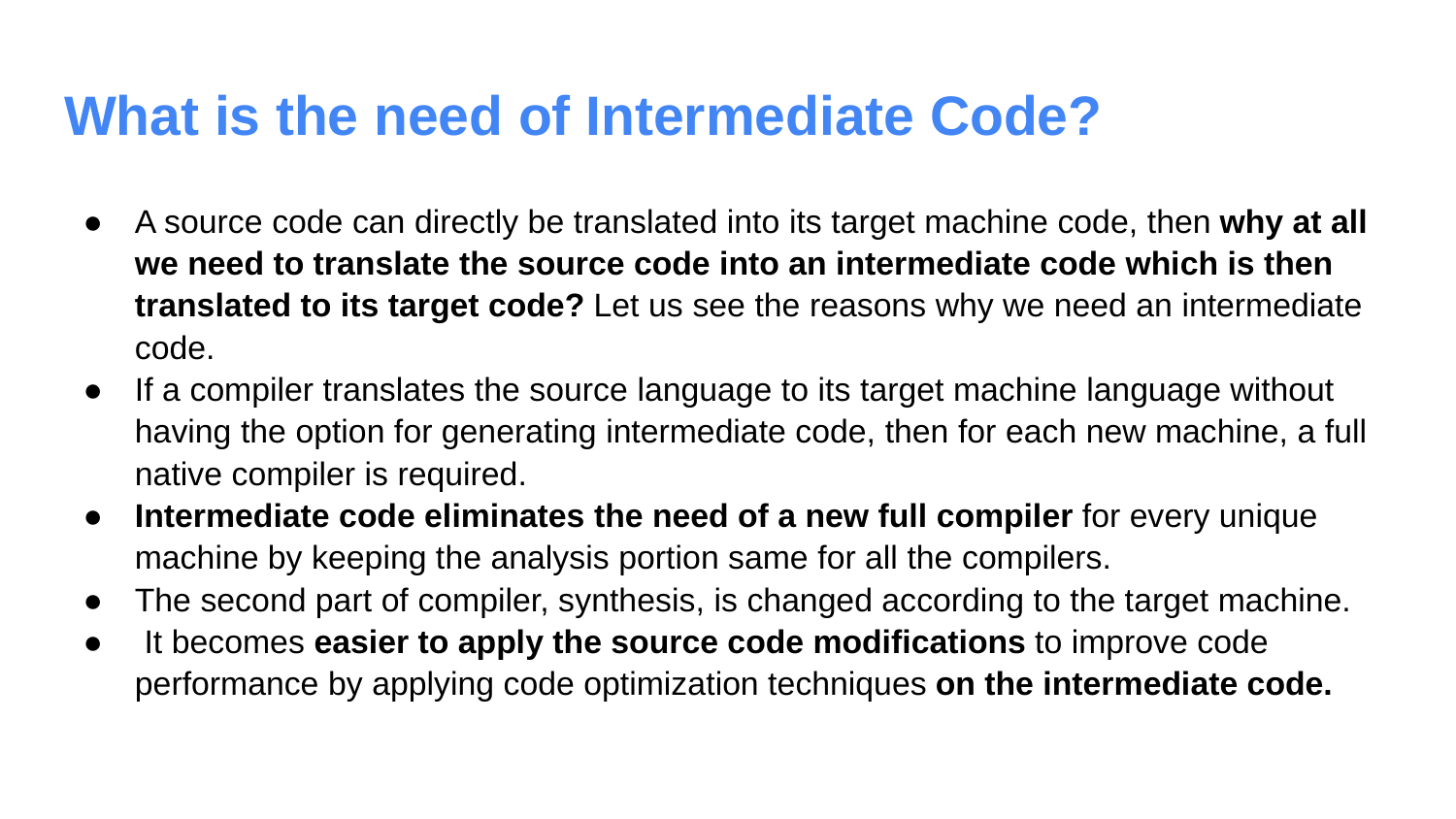

# What is the need of Intermediate Code?
A source code can directly be translated into its target machine code, then why at all we need to translate the source code into an intermediate code which is then translated to its target code? Let us see the reasons why we need an intermediate code.
If a compiler translates the source language to its target machine language without having the option for generating intermediate code, then for each new machine, a full native compiler is required.
Intermediate code eliminates the need of a new full compiler for every unique machine by keeping the analysis portion same for all the compilers.
The second part of compiler, synthesis, is changed according to the target machine.
 It becomes easier to apply the source code modifications to improve code performance by applying code optimization techniques on the intermediate code.